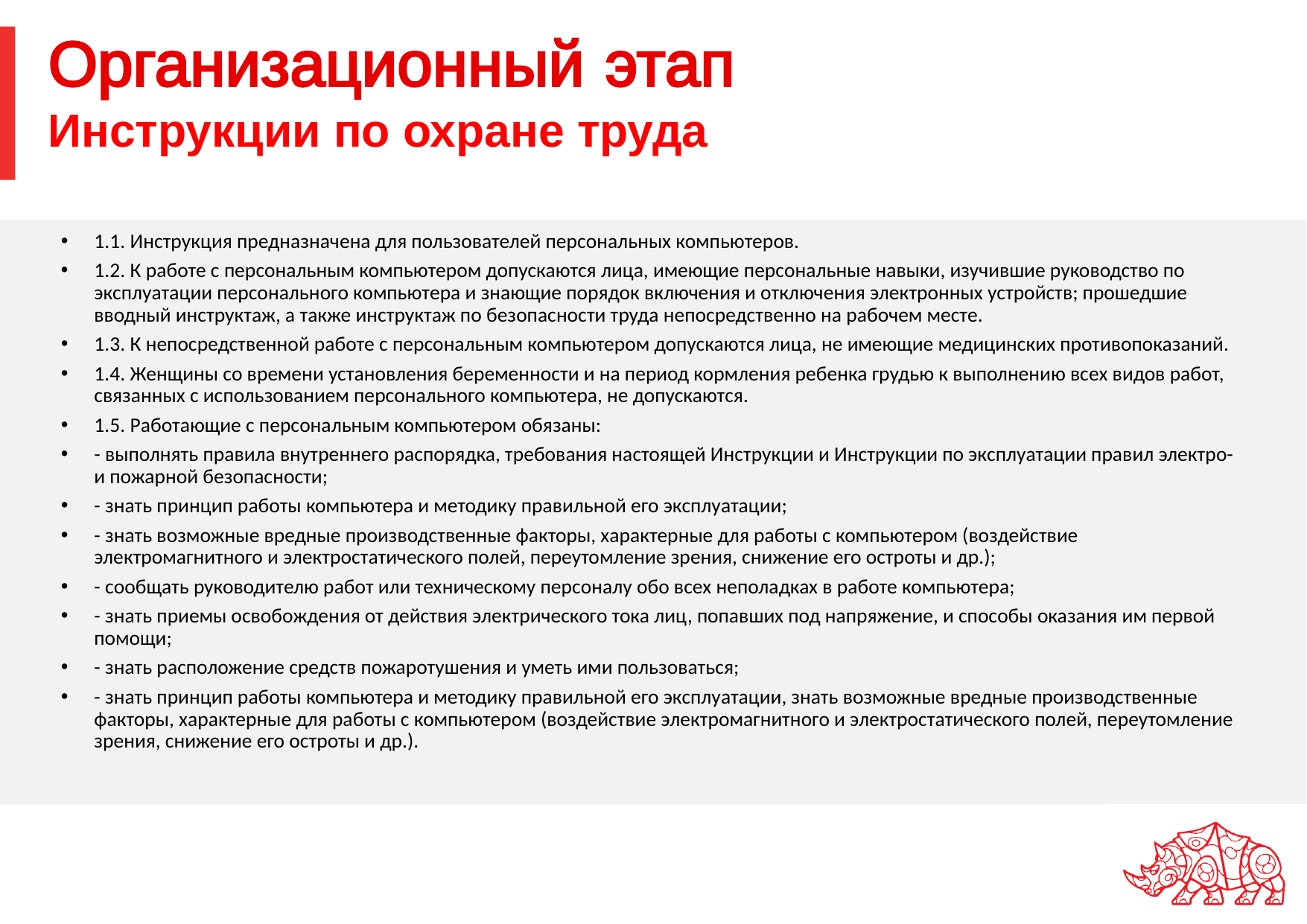

Организационный этап
# Инструкции по охране труда
1.1. Инструкция предназначена для пользователей персональных компьютеров.
1.2. К работе с персональным компьютером допускаются лица, имеющие персональные навыки, изучившие руководство по эксплуатации персонального компьютера и знающие порядок включения и отключения электронных устройств; прошедшие вводный инструктаж, а также инструктаж по безопасности труда непосредственно на рабочем месте.
1.3. К непосредственной работе с персональным компьютером допускаются лица, не имеющие медицинских противопоказаний.
1.4. Женщины со времени установления беременности и на период кормления ребенка грудью к выполнению всех видов работ, связанных с использованием персонального компьютера, не допускаются.
1.5. Работающие с персональным компьютером обязаны:
- выполнять правила внутреннего распорядка, требования настоящей Инструкции и Инструкции по эксплуатации правил электро- и пожарной безопасности;
- знать принцип работы компьютера и методику правильной его эксплуатации;
- знать возможные вредные производственные факторы, характерные для работы с компьютером (воздействие электромагнитного и электростатического полей, переутомление зрения, снижение его остроты и др.);
- сообщать руководителю работ или техническому персоналу обо всех неполадках в работе компьютера;
- знать приемы освобождения от действия электрического тока лиц, попавших под напряжение, и способы оказания им первой помощи;
- знать расположение средств пожаротушения и уметь ими пользоваться;
- знать принцип работы компьютера и методику правильной его эксплуатации, знать возможные вредные производственные факторы, характерные для работы с компьютером (воздействие электромагнитного и электростатического полей, переутомление зрения, снижение его остроты и др.).